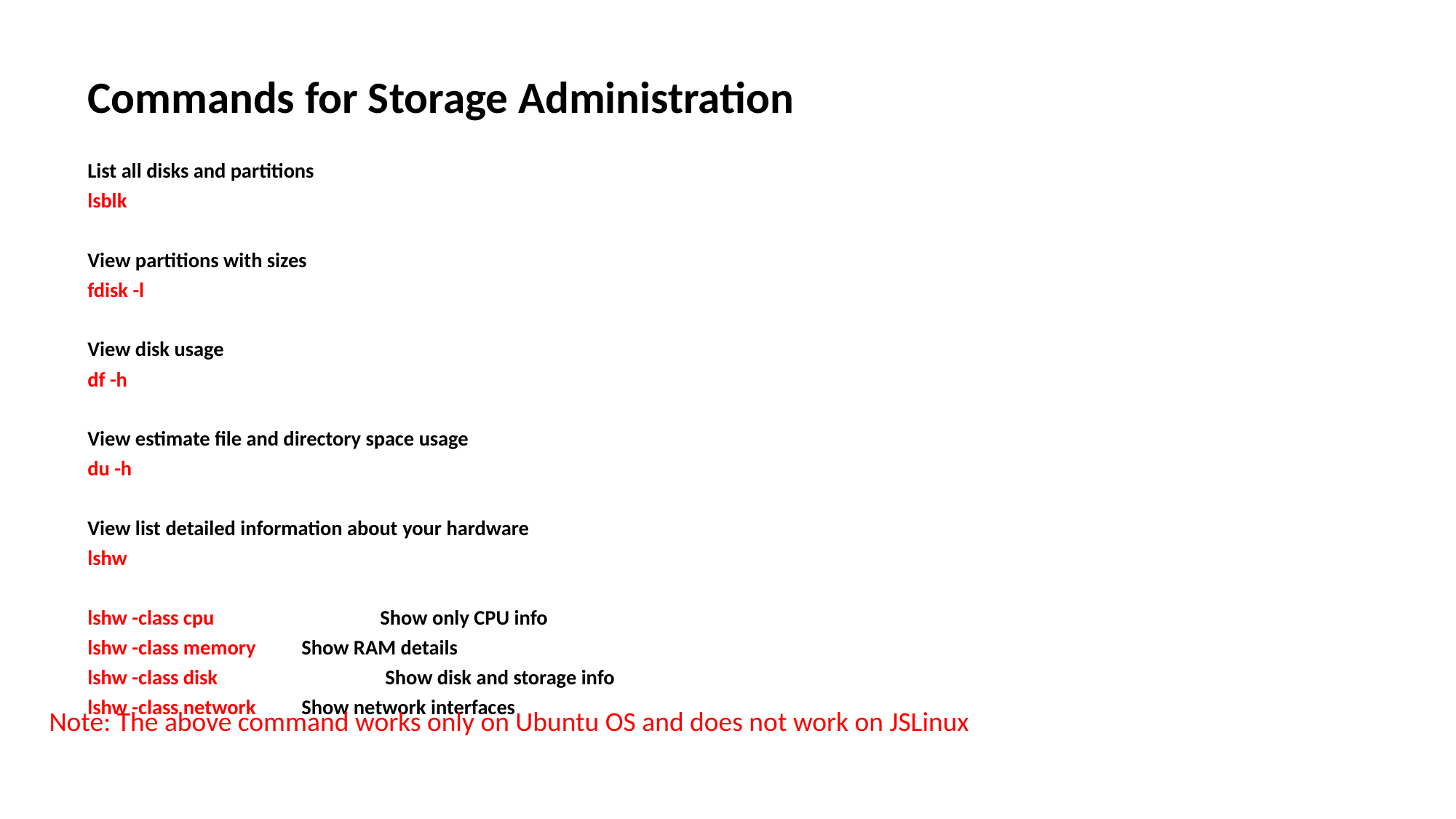

Commands for Storage Administration

List all disks and partitions
lsblk

View partitions with sizes
fdisk -l

View disk usage
df -h

View estimate file and directory space usage
du -h

View list detailed information about your hardware
lshw

lshw -class cpu	                            Show only CPU info
lshw -class memory	Show RAM details
lshw -class disk	                             Show disk and storage info
lshw -class network	Show network interfaces
Note: The above command works only on Ubuntu OS and does not work on JSLinux